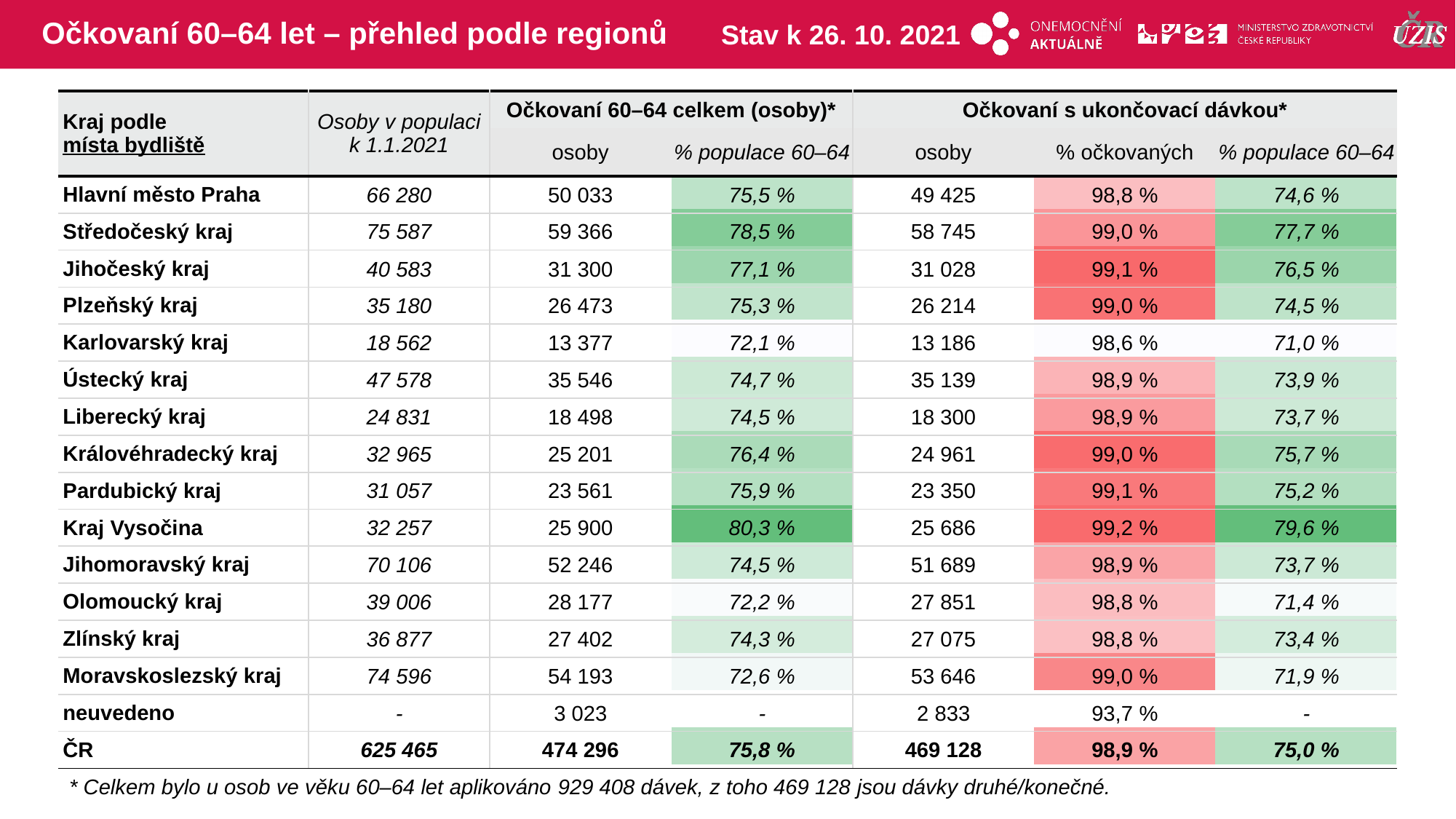

# Očkovaní 60–64 let – přehled podle regionů
Stav k 26. 10. 2021
| Kraj podle místa bydliště | Osoby v populaci k 1.1.2021 | Očkovaní 60–64 celkem (osoby)\* |  | Očkovaní s ukončovací dávkou\* |  |  |
| --- | --- | --- | --- | --- | --- | --- |
|  |  | osoby | % populace 60–64 | osoby | % očkovaných | % populace 60–64 |
| Hlavní město Praha | 66 280 | 50 033 | 75,5 % | 49 425 | 98,8 % | 74,6 % |
| Středočeský kraj | 75 587 | 59 366 | 78,5 % | 58 745 | 99,0 % | 77,7 % |
| Jihočeský kraj | 40 583 | 31 300 | 77,1 % | 31 028 | 99,1 % | 76,5 % |
| Plzeňský kraj | 35 180 | 26 473 | 75,3 % | 26 214 | 99,0 % | 74,5 % |
| Karlovarský kraj | 18 562 | 13 377 | 72,1 % | 13 186 | 98,6 % | 71,0 % |
| Ústecký kraj | 47 578 | 35 546 | 74,7 % | 35 139 | 98,9 % | 73,9 % |
| Liberecký kraj | 24 831 | 18 498 | 74,5 % | 18 300 | 98,9 % | 73,7 % |
| Královéhradecký kraj | 32 965 | 25 201 | 76,4 % | 24 961 | 99,0 % | 75,7 % |
| Pardubický kraj | 31 057 | 23 561 | 75,9 % | 23 350 | 99,1 % | 75,2 % |
| Kraj Vysočina | 32 257 | 25 900 | 80,3 % | 25 686 | 99,2 % | 79,6 % |
| Jihomoravský kraj | 70 106 | 52 246 | 74,5 % | 51 689 | 98,9 % | 73,7 % |
| Olomoucký kraj | 39 006 | 28 177 | 72,2 % | 27 851 | 98,8 % | 71,4 % |
| Zlínský kraj | 36 877 | 27 402 | 74,3 % | 27 075 | 98,8 % | 73,4 % |
| Moravskoslezský kraj | 74 596 | 54 193 | 72,6 % | 53 646 | 99,0 % | 71,9 % |
| neuvedeno | - | 3 023 | - | 2 833 | 93,7 % | - |
| ČR | 625 465 | 474 296 | 75,8 % | 469 128 | 98,9 % | 75,0 % |
|  |  |  |  |  |  |
| --- | --- | --- | --- | --- | --- |
|  |  |  |  |  |  |
|  |  |  |  |  |  |
|  |  |  |  |  |  |
|  |  |  |  |  |  |
|  |  |  |  |  |  |
|  |  |  |  |  |  |
|  |  |  |  |  |  |
|  |  |  |  |  |  |
|  |  |  |  |  |  |
|  |  |  |  |  |  |
|  |  |  |  |  |  |
|  |  |  |  |  |  |
|  |  |  |  |  |  |
|  |  |  |  |  |  |
|  |  |  |  |  |  |
* Celkem bylo u osob ve věku 60–64 let aplikováno 929 408 dávek, z toho 469 128 jsou dávky druhé/konečné.